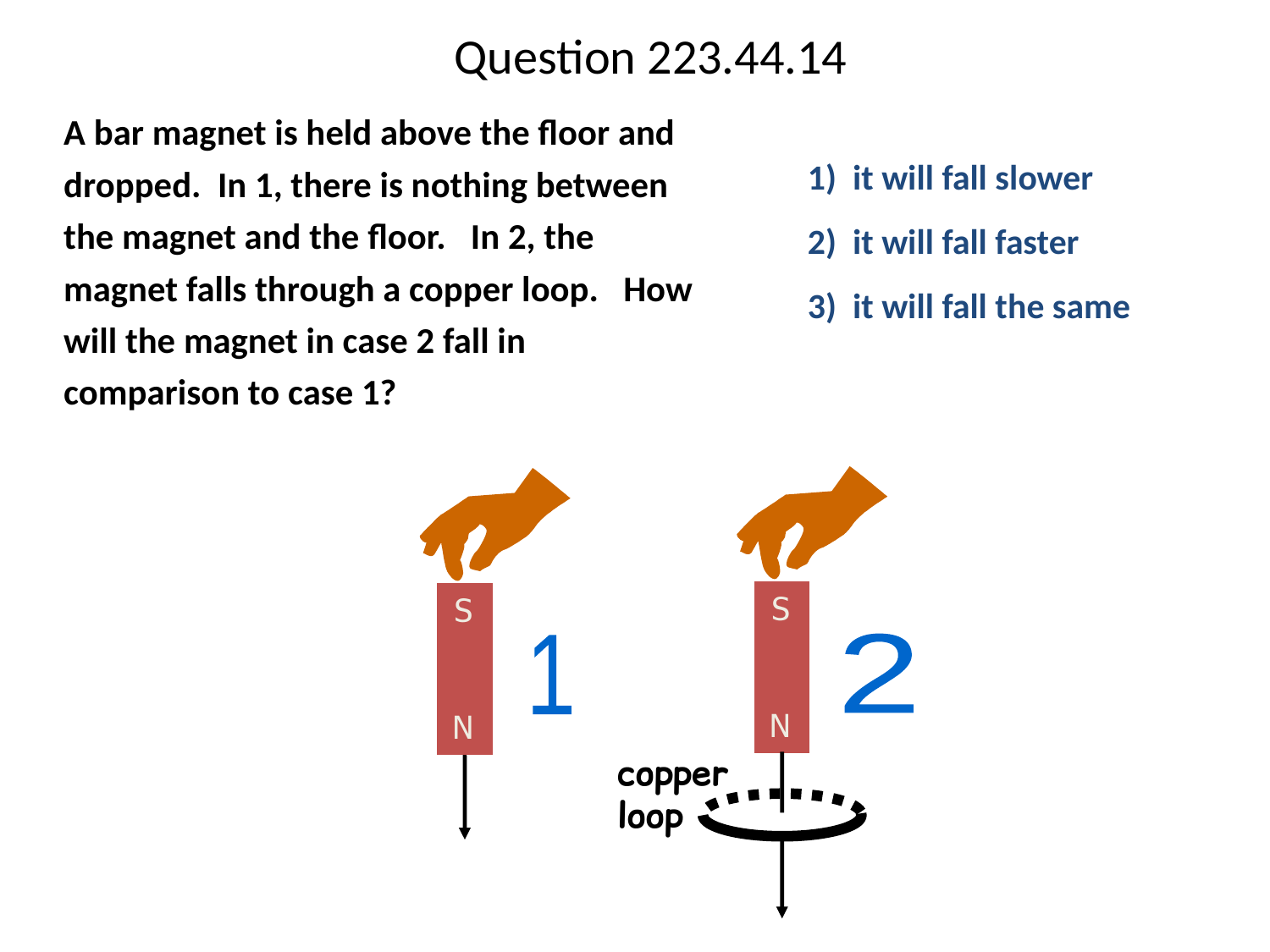

# Question 223.44.14
	A bar magnet is held above the floor and dropped.  In 1, there is nothing between the magnet and the floor.   In 2, the magnet falls through a copper loop.   How will the magnet in case 2 fall in comparison to case 1?
1)  it will fall slower
2)  it will fall faster
3)  it will fall the same

S
1
N

S
2
N

copper
loop